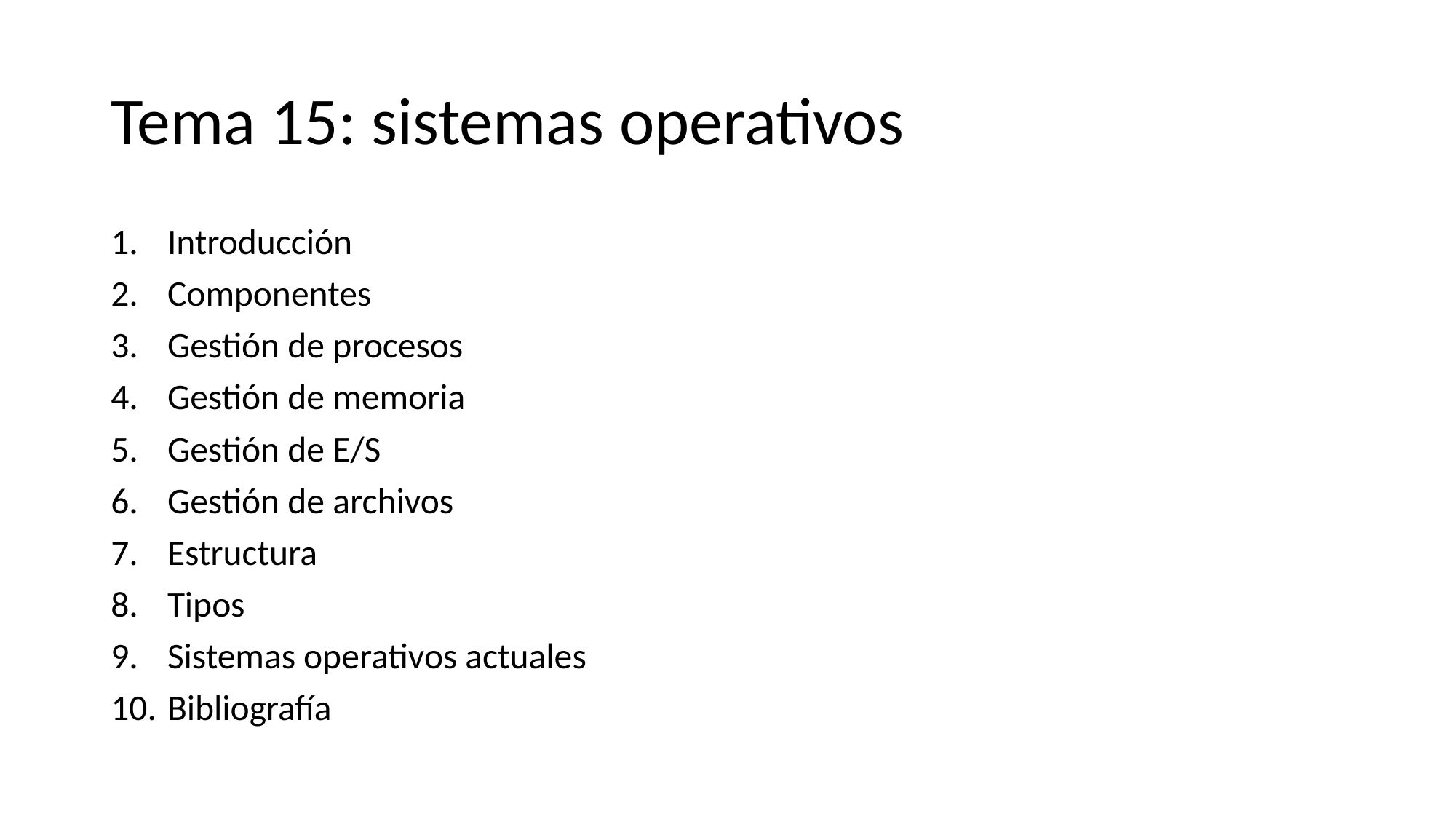

# Tema 15: sistemas operativos
Introducción
Componentes
Gestión de procesos
Gestión de memoria
Gestión de E/S
Gestión de archivos
Estructura
Tipos
Sistemas operativos actuales
Bibliografía